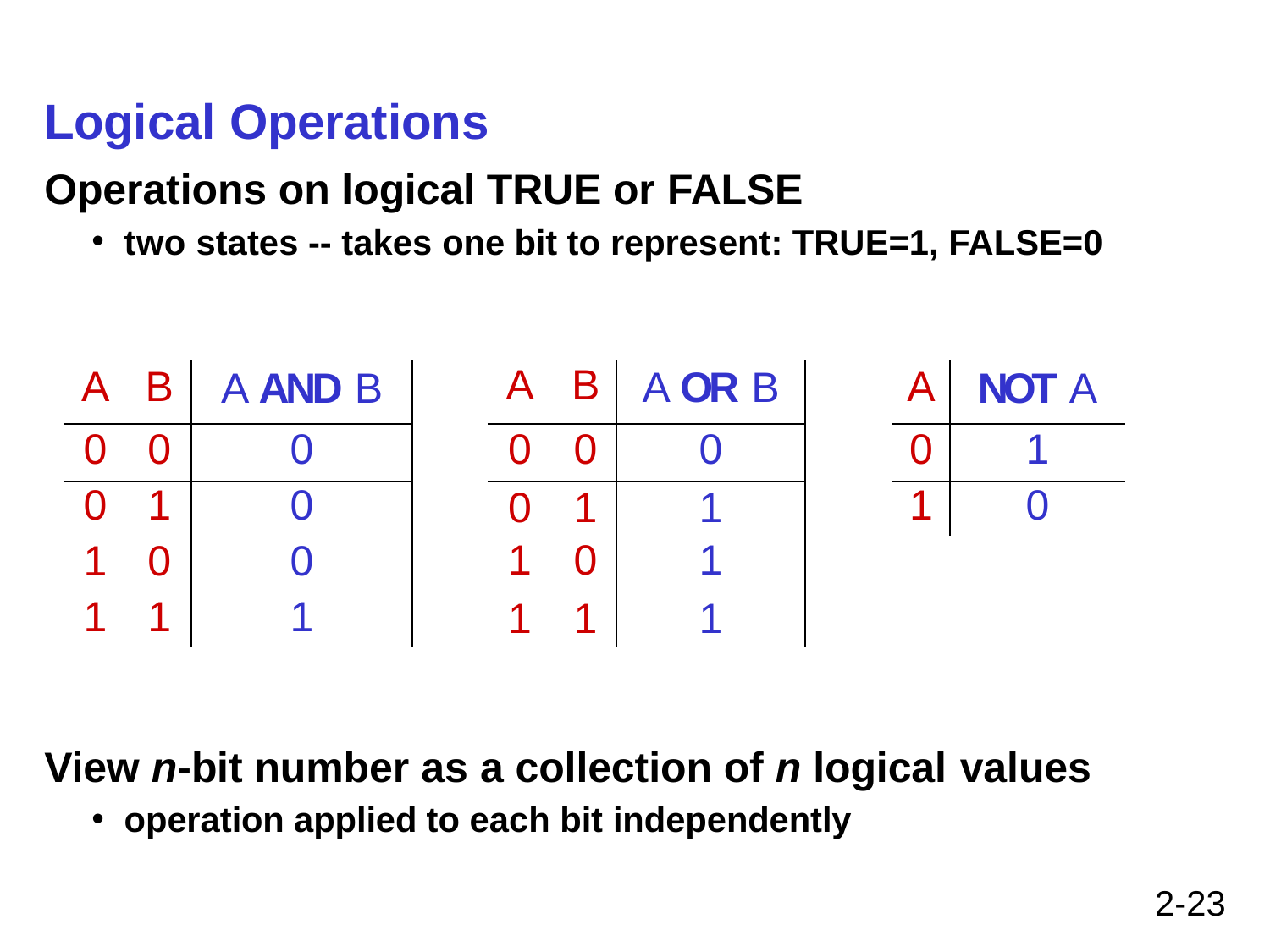

# Logical Operations
Operations on logical TRUE or FALSE
two states -- takes one bit to represent: TRUE=1, FALSE=0
| A | B | A AND B |  | A | B | A OR B |  | A | NOT A |
| --- | --- | --- | --- | --- | --- | --- | --- | --- | --- |
| 0 | 0 | 0 |  | 0 | 0 | 0 |  | 0 | 1 |
| 0 | 1 | 0 |  | 0 | 1 | 1 |  | 1 | 0 |
| 1 | 0 | 0 |  | 1 | 0 | 1 |  |  |  |
| 1 | 1 | 1 |  | 1 | 1 | 1 |  |  |  |
View n-bit number as a collection of n logical values
operation applied to each bit independently
2-23